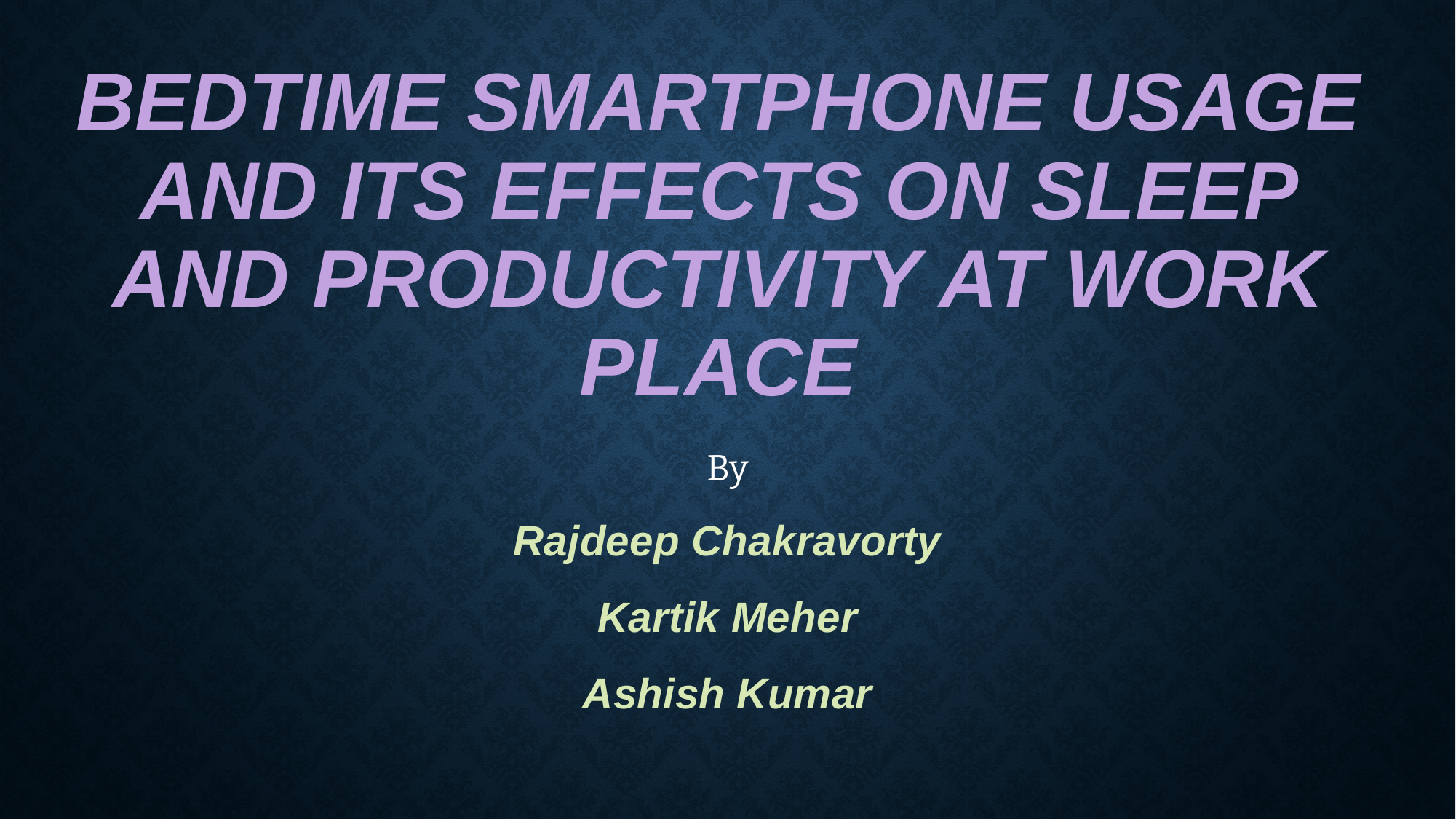

# Bedtime smartphone usage and its effects on sleep and productivity at work place
By
Rajdeep Chakravorty
Kartik Meher
Ashish Kumar